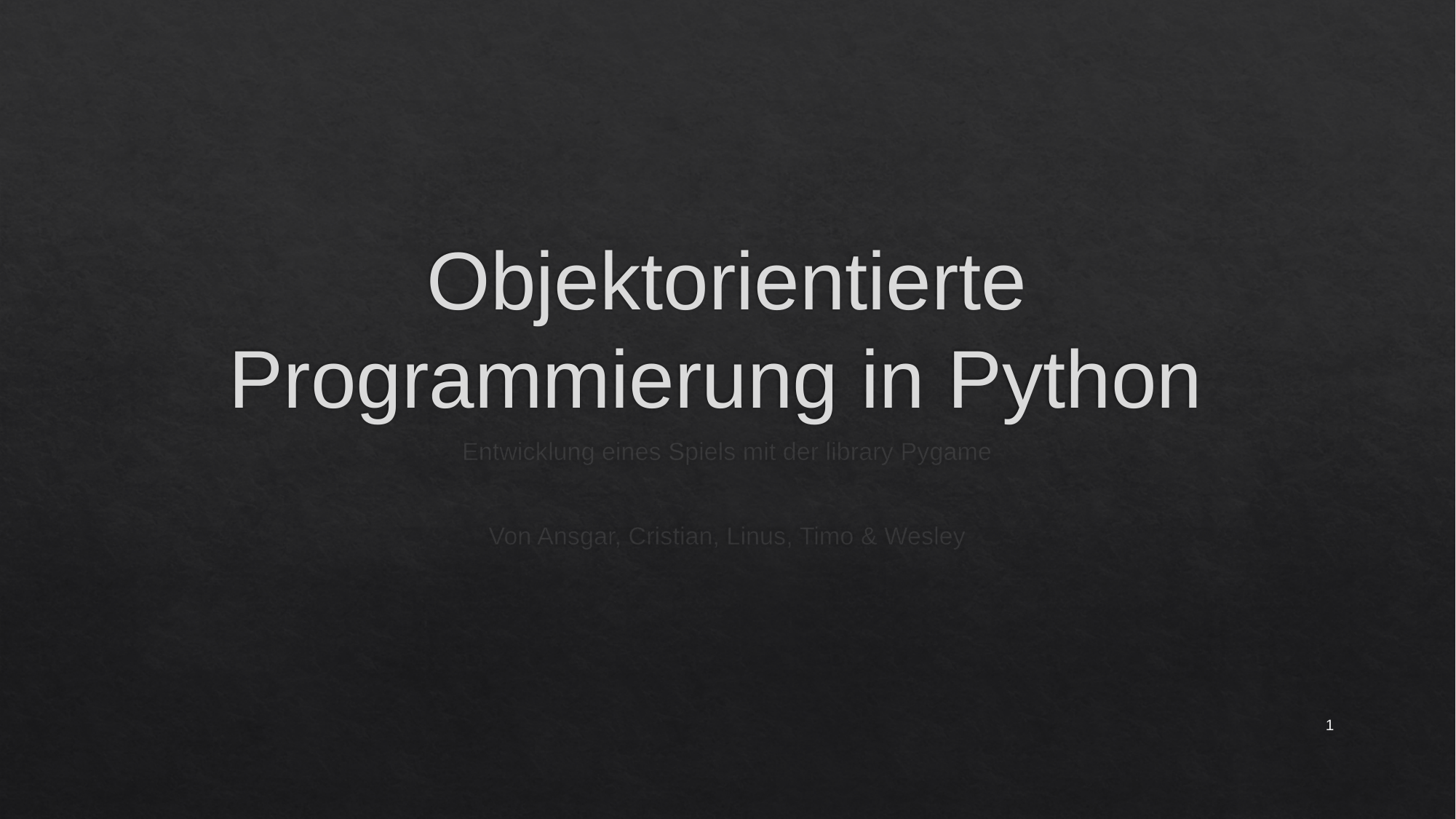

# Objektorientierte Programmierung in Python
Entwicklung eines Spiels mit der library Pygame

Von Ansgar, Cristian, Linus, Timo & Wesley
1